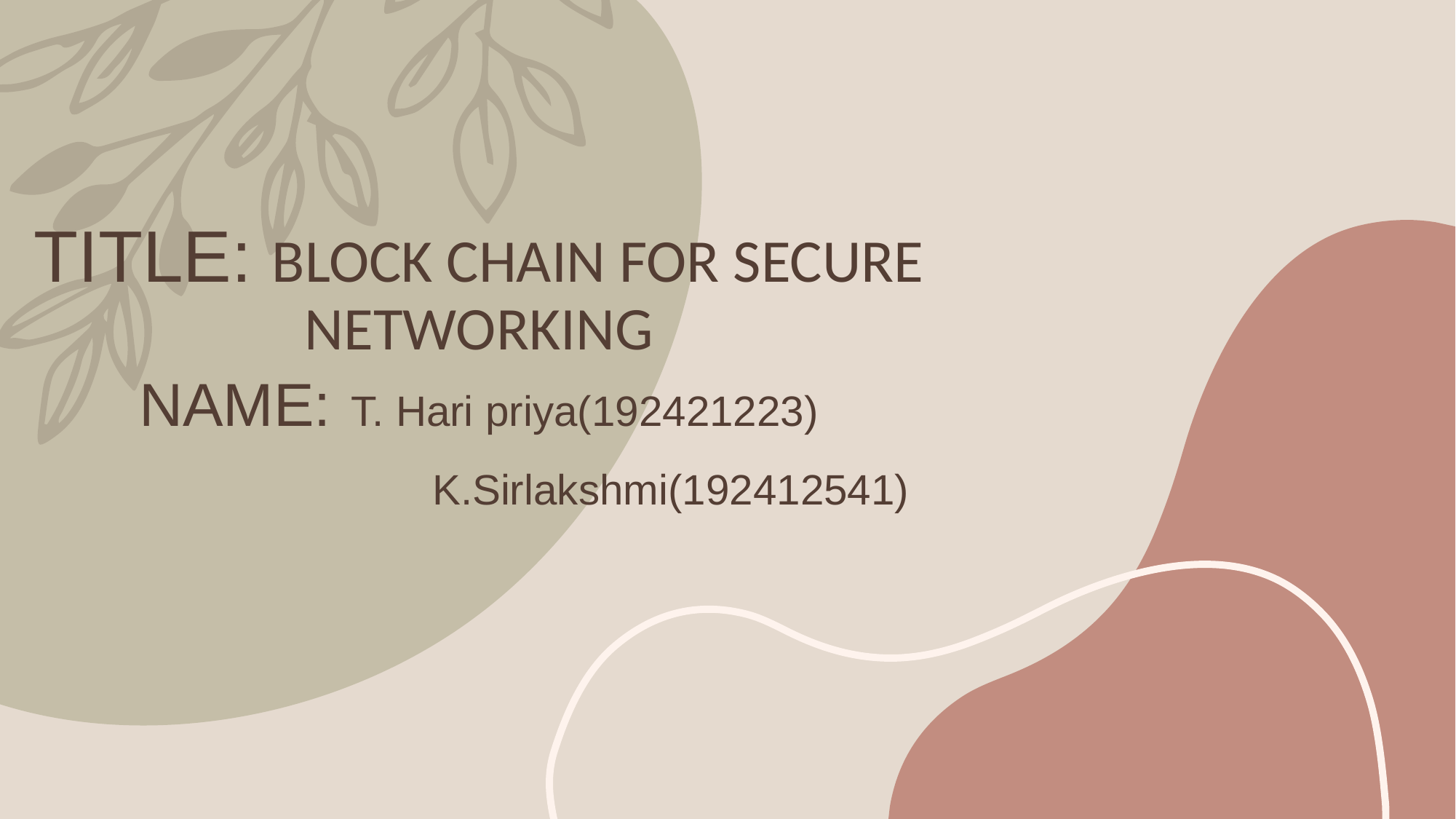

# TITLE: BLOCK CHAIN FOR SECURE NETWORKING NAME: T. Hari priya(192421223) K.Sirlakshmi(192412541)